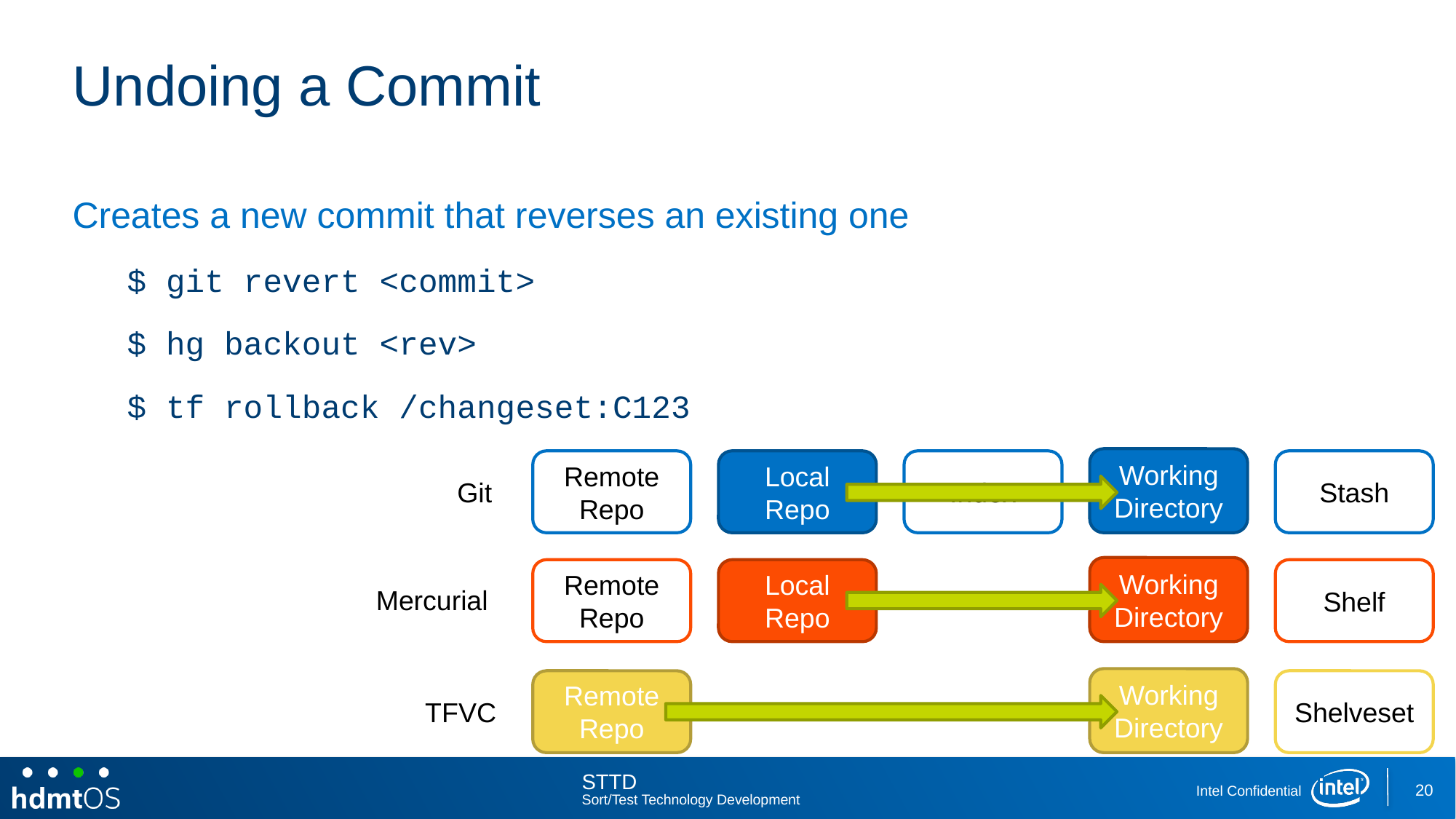

# Undoing a Commit
Creates a new commit that reverses an existing one
$ git revert <commit>
$ hg backout <rev>
$ tf rollback /changeset:C123
Working Directory
Local Repo
Index
Stash
Remote Repo
Git
Working Directory
Local Repo
Shelf
Remote Repo
Mercurial
Working Directory
Shelveset
Remote Repo
TFVC

20